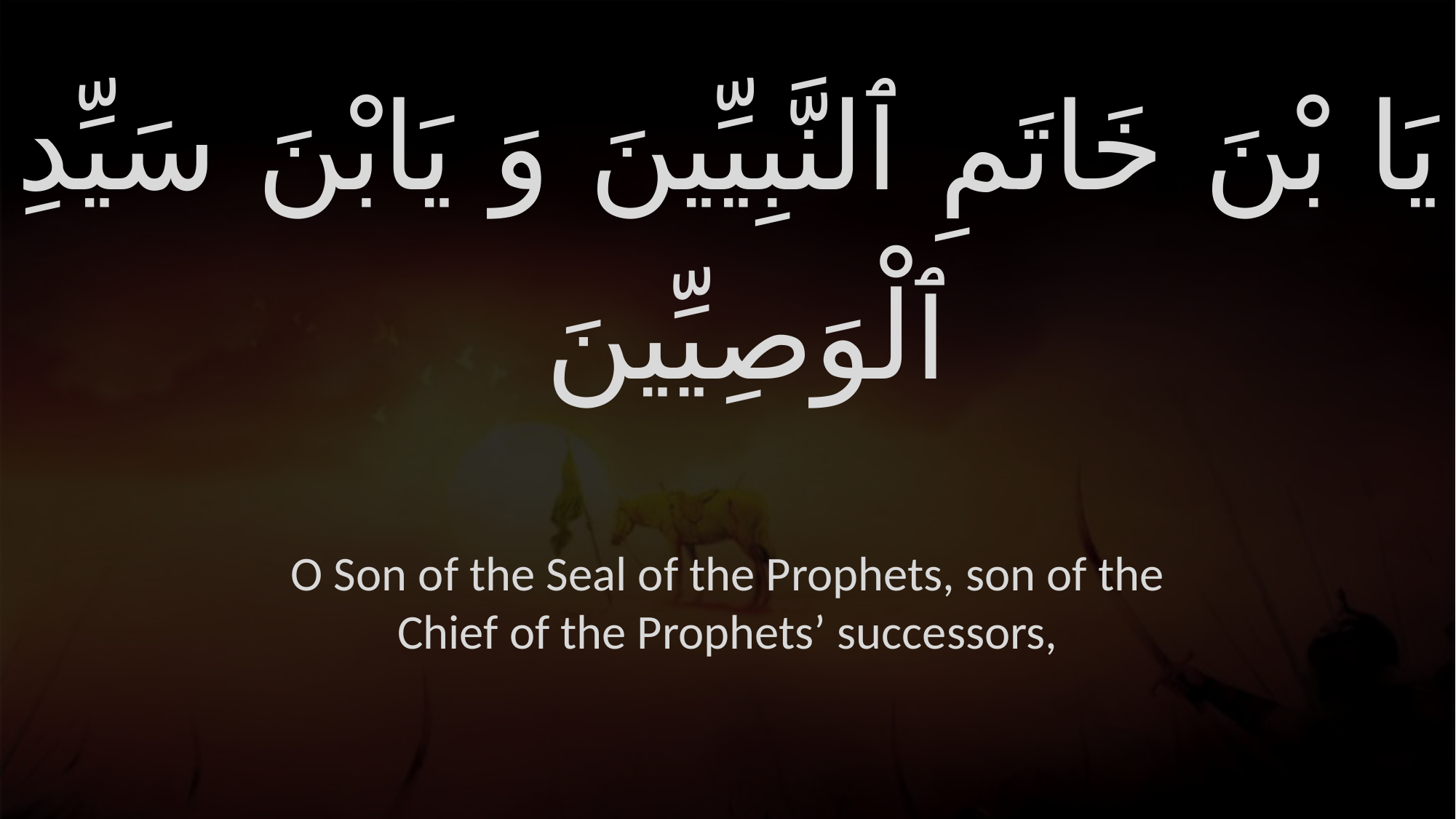

# يَا بْنَ خَاتَمِ ٱلنَّبِيِّينَ وَ يَابْنَ سَيِّدِ ٱلْوَصِيِّينَ
O Son of the Seal of the Prophets, son of the Chief of the Prophets’ successors,